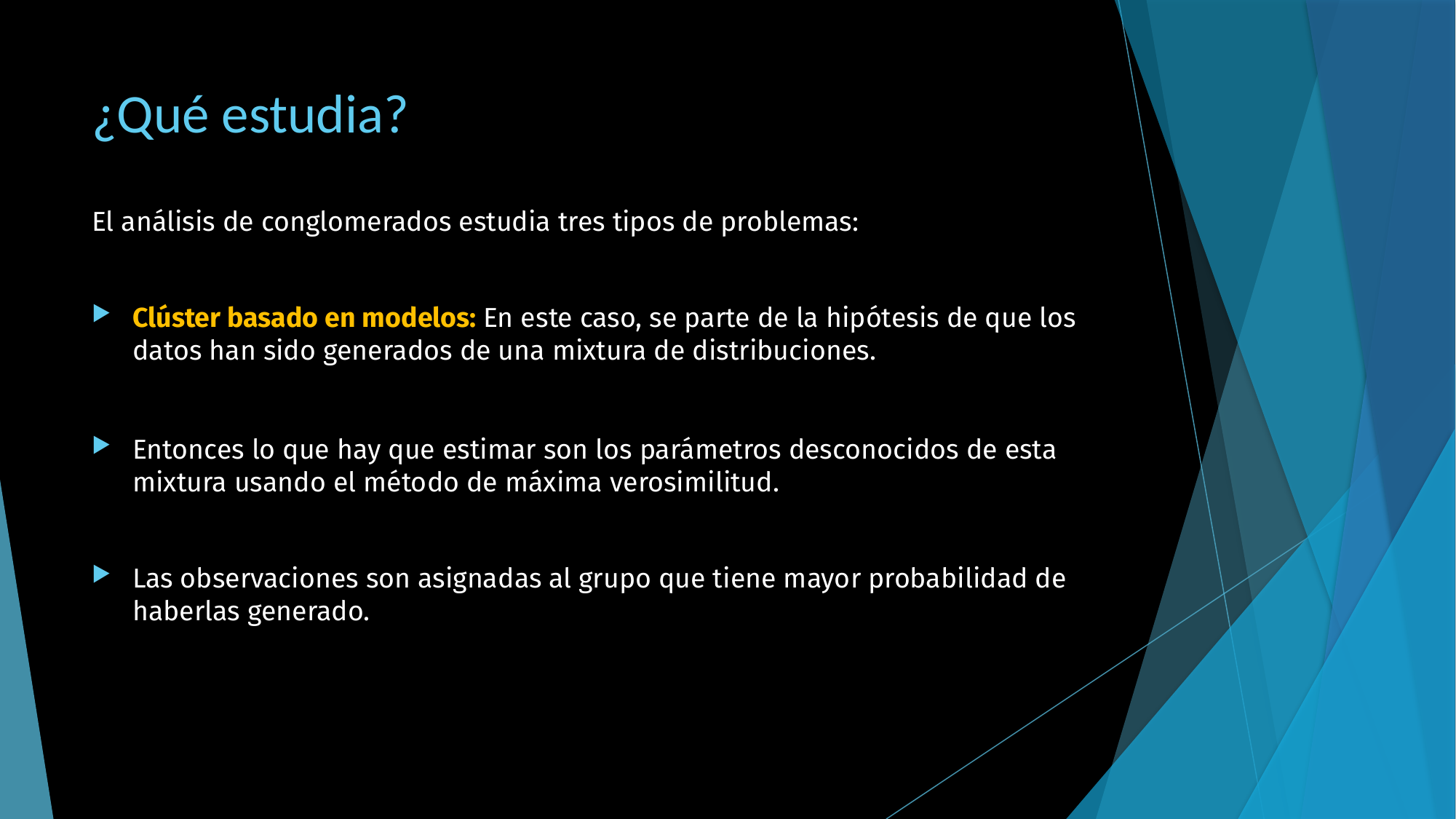

# ¿Qué estudia?
El análisis de conglomerados estudia tres tipos de problemas:

Clúster basado en modelos: En este caso, se parte de la hipótesis de que los datos han sido generados de una mixtura de distribuciones.

Entonces lo que hay que estimar son los parámetros desconocidos de esta mixtura usando el método de máxima verosimilitud.

Las observaciones son asignadas al grupo que tiene mayor probabilidad de haberlas generado.